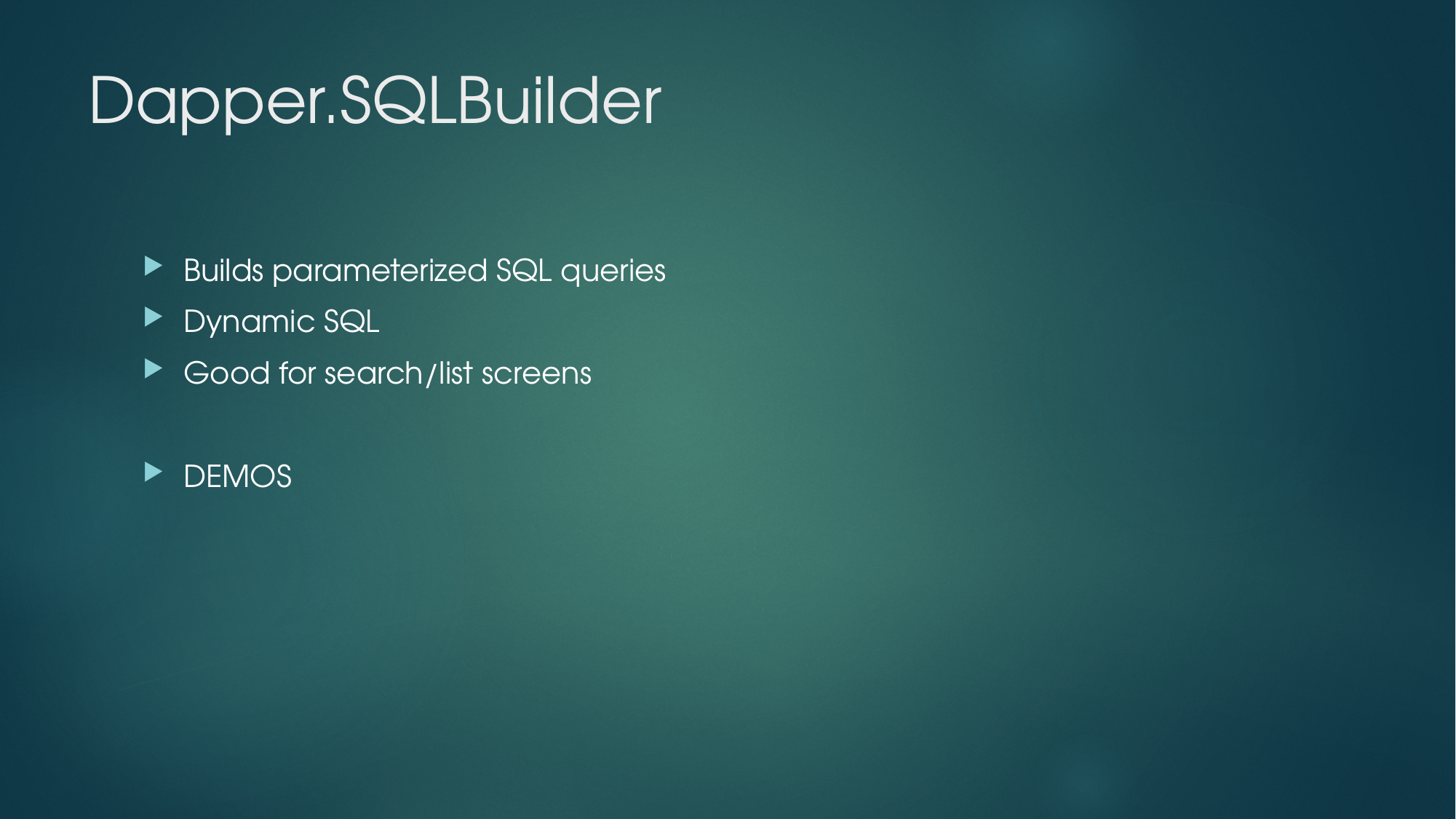

# Dapper.SQLBuilder
Builds parameterized SQL queries
Dynamic SQL
Good for search/list screens

DEMOS